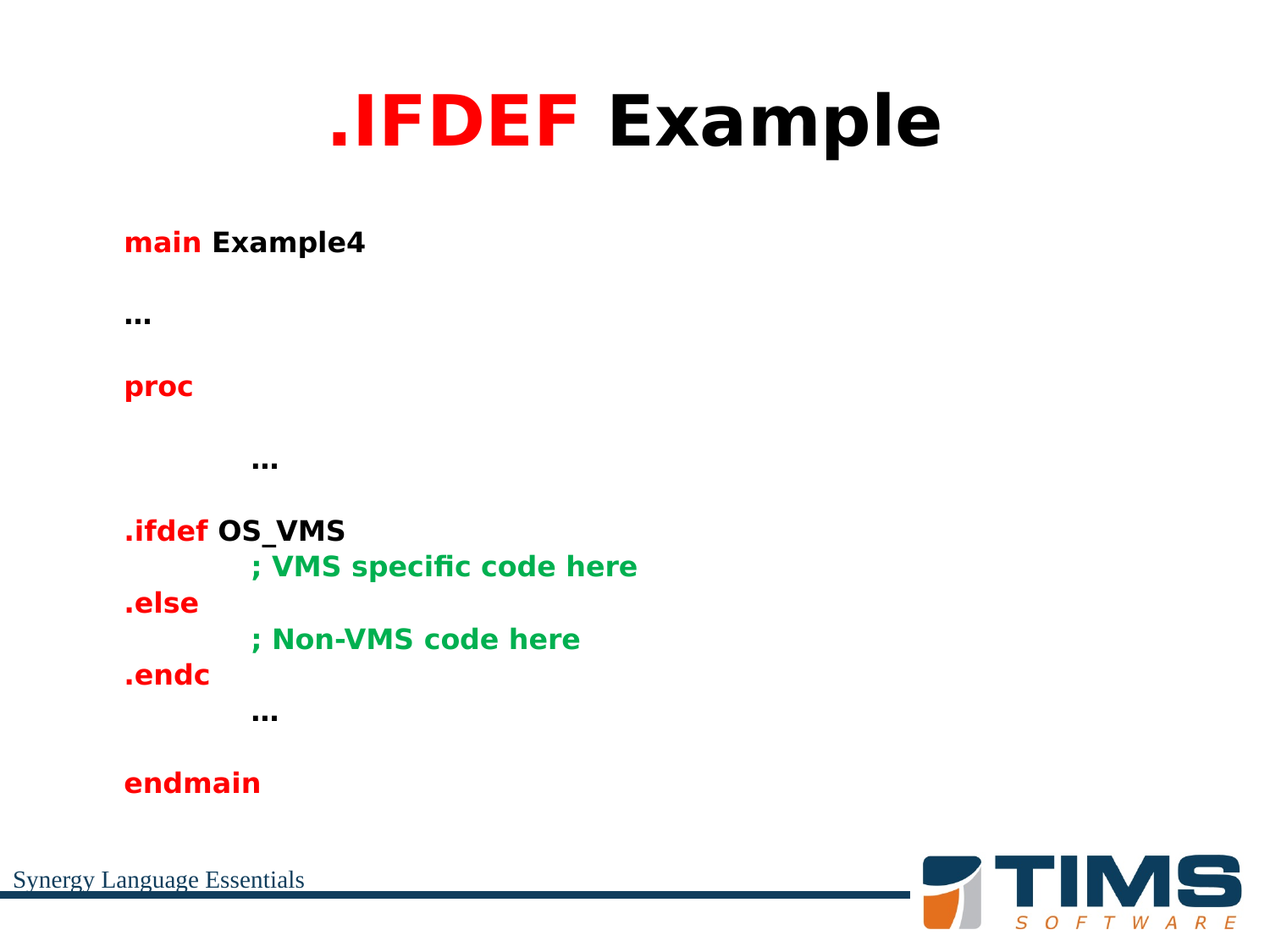

# .IFDEF Example
	main Example4

	…

	proc

		…

	.ifdef OS_VMS
		; VMS specific code here
	.else
		; Non-VMS code here
	.endc
		…

	endmain
Synergy Language Essentials